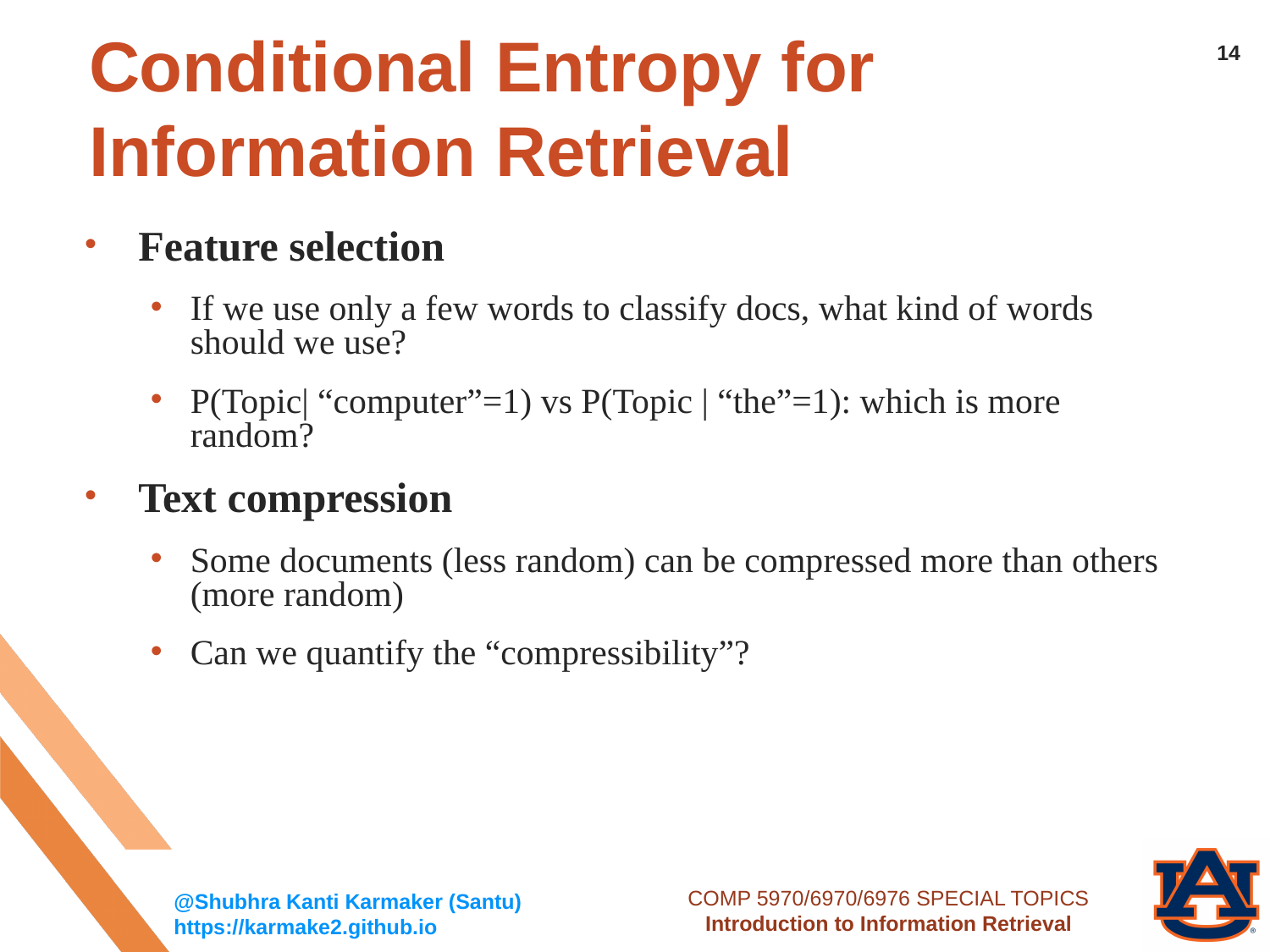

14
# Conditional Entropy for Information Retrieval
Feature selection
If we use only a few words to classify docs, what kind of words should we use?
P(Topic| “computer”=1) vs P(Topic | “the”=1): which is more random?
Text compression
Some documents (less random) can be compressed more than others (more random)
Can we quantify the “compressibility”?

COMP 5970/6970/6976 SPECIAL TOPICS
Introduction to Information Retrieval